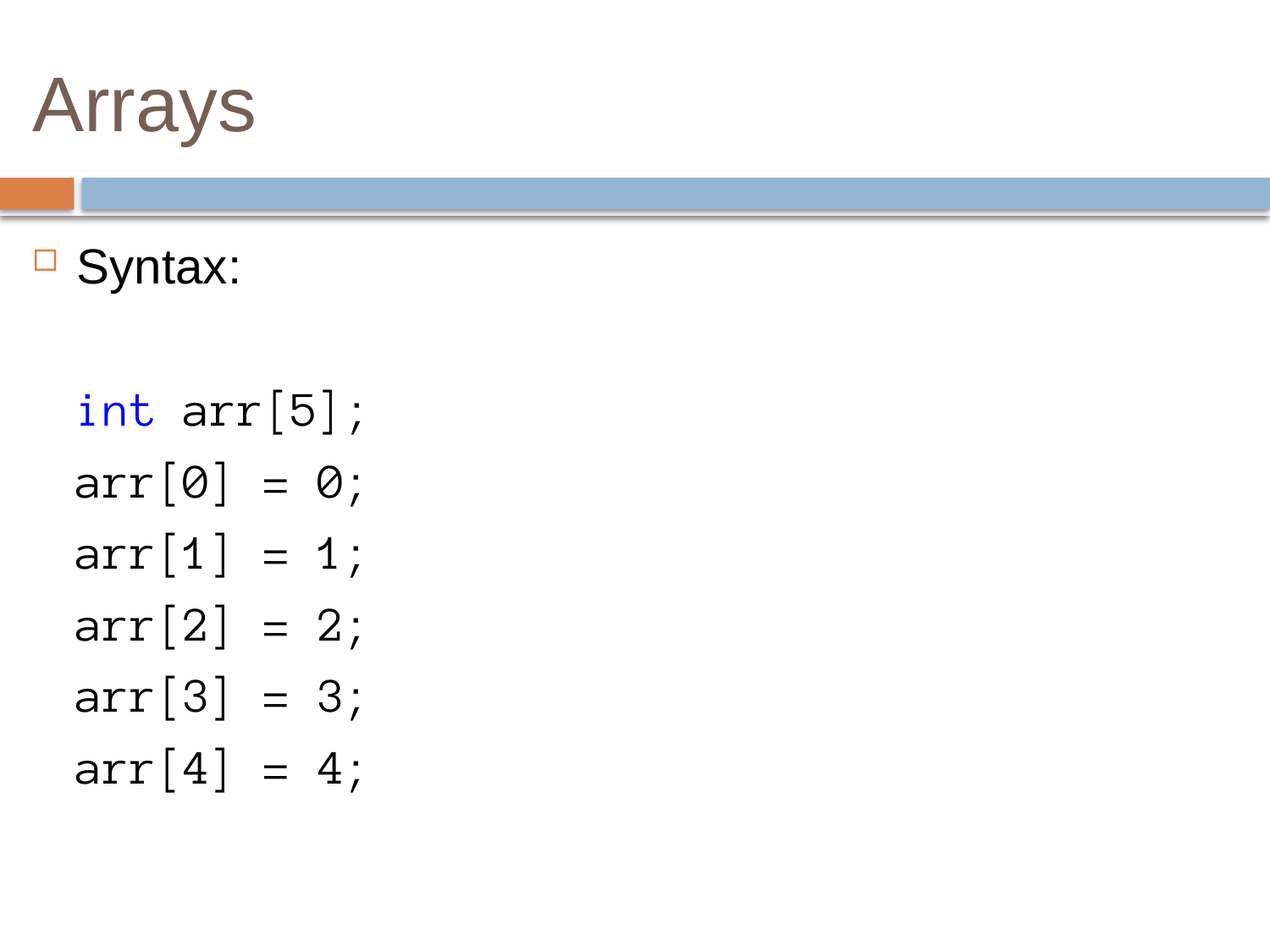

# Arrays
Syntax:

	int arr[5];
	arr[0] = 0;
	arr[1] = 1;
	arr[2] = 2;
	arr[3] = 3;
	arr[4] = 4;